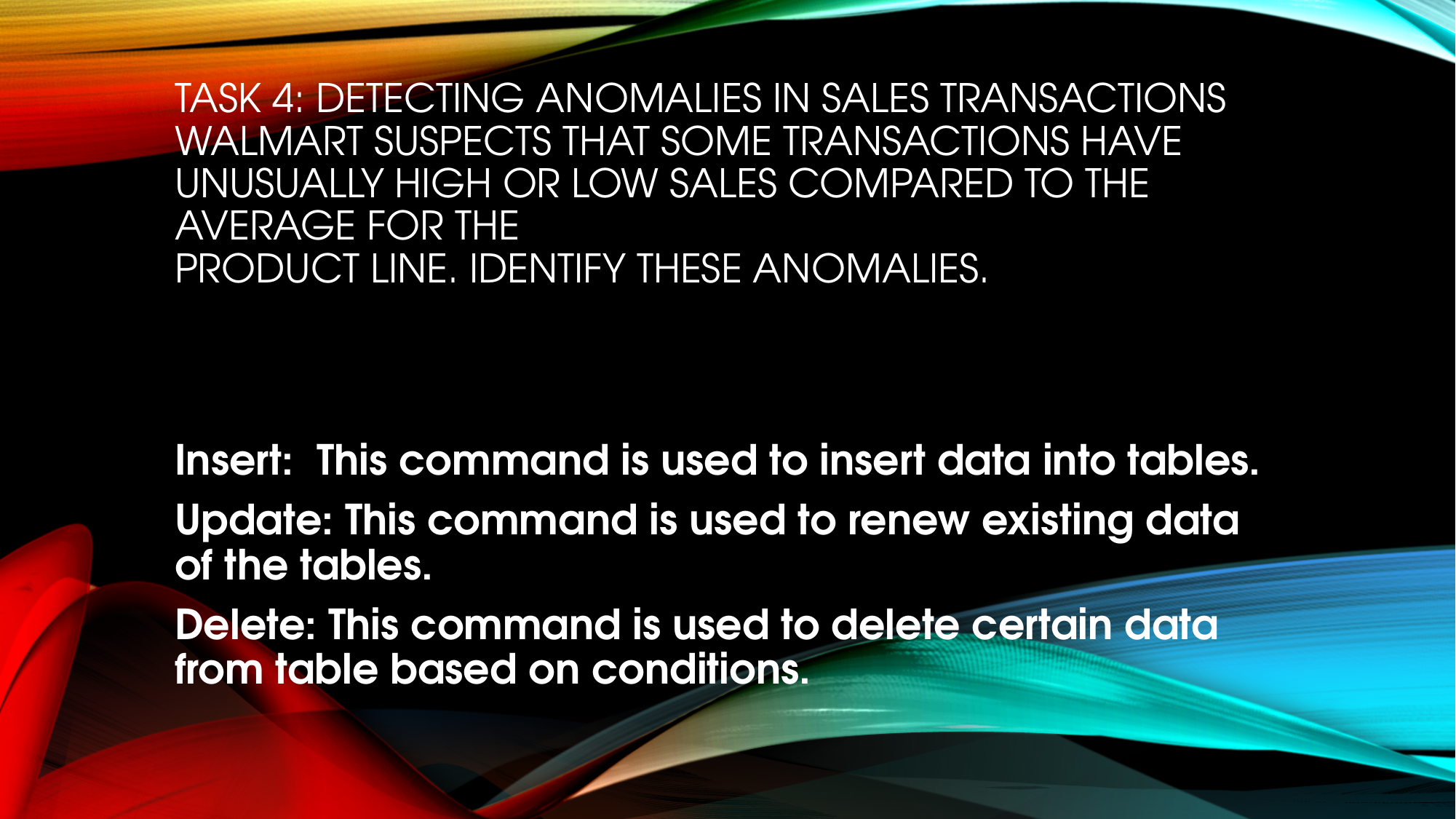

# Task 4: Detecting Anomalies in Sales Transactions Walmart suspects that some transactions have unusually high or low sales compared to the average for the product line. Identify these anomalies.
Insert:  This command is used to insert data into tables.
Update: This command is used to renew existing data of the tables.
Delete: This command is used to delete certain data from table based on conditions.